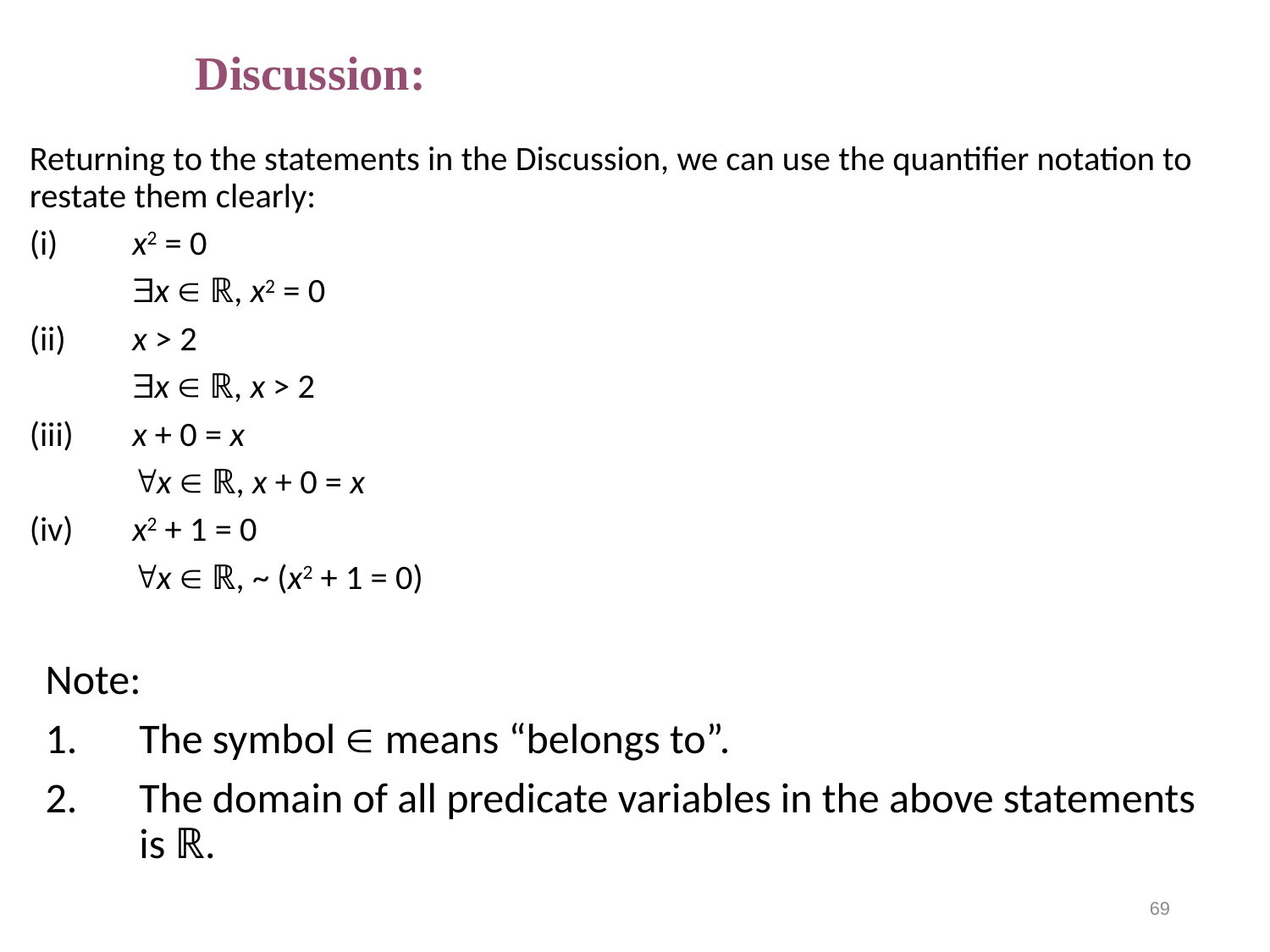

# Discussion:
Returning to the statements in the Discussion, we can use the quantifier notation to restate them clearly:
(i)	x2 = 0
		∃x ∈ ℝ, x2 = 0
(ii)	x > 2
		∃x ∈ ℝ, x > 2
(iii)	x + 0 = x
		∀x ∈ ℝ, x + 0 = x
(iv)	x2 + 1 = 0
		∀x ∈ ℝ, ~ (x2 + 1 = 0)

Note:
1.	The symbol ∈ means “belongs to”.
2.	The domain of all predicate variables in the above statements is ℝ.
69